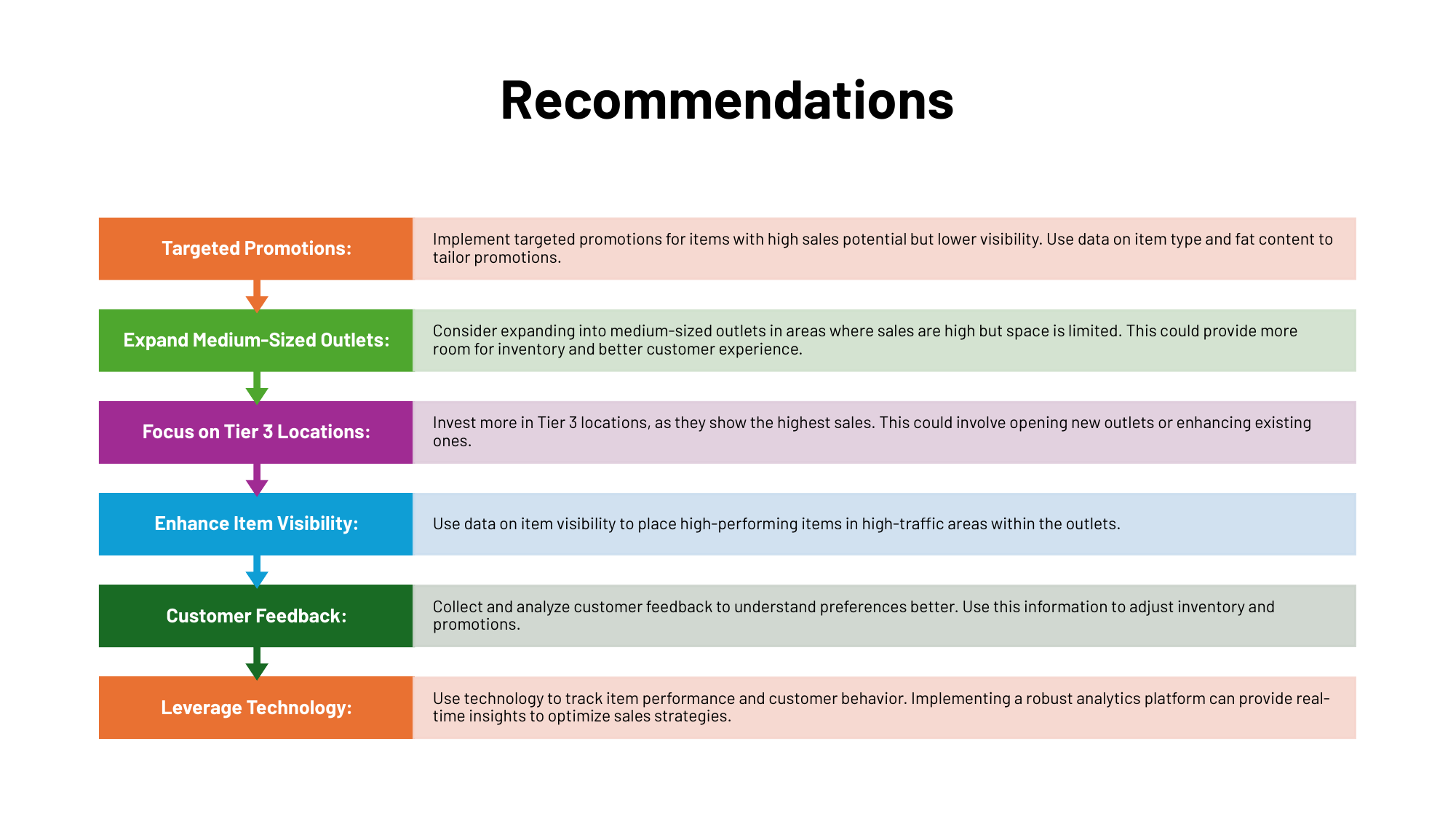

# Recommendations
Leverage Technology:
Use technology to track item performance and customer behavior. Implementing a robust analytics platform can provide real-time insights to optimize sales strategies.
Customer Feedback:
Collect and analyze customer feedback to understand preferences better. Use this information to adjust inventory and promotions.
Enhance Item Visibility:
Use data on item visibility to place high-performing items in high-traffic areas within the outlets.
Focus on Tier 3 Locations:
Invest more in Tier 3 locations, as they show the highest sales. This could involve opening new outlets or enhancing existing ones.
Expand Medium-Sized Outlets:
Consider expanding into medium-sized outlets in areas where sales are high but space is limited. This could provide more room for inventory and better customer experience.
Targeted Promotions:
Implement targeted promotions for items with high sales potential but lower visibility. Use data on item type and fat content to tailor promotions.